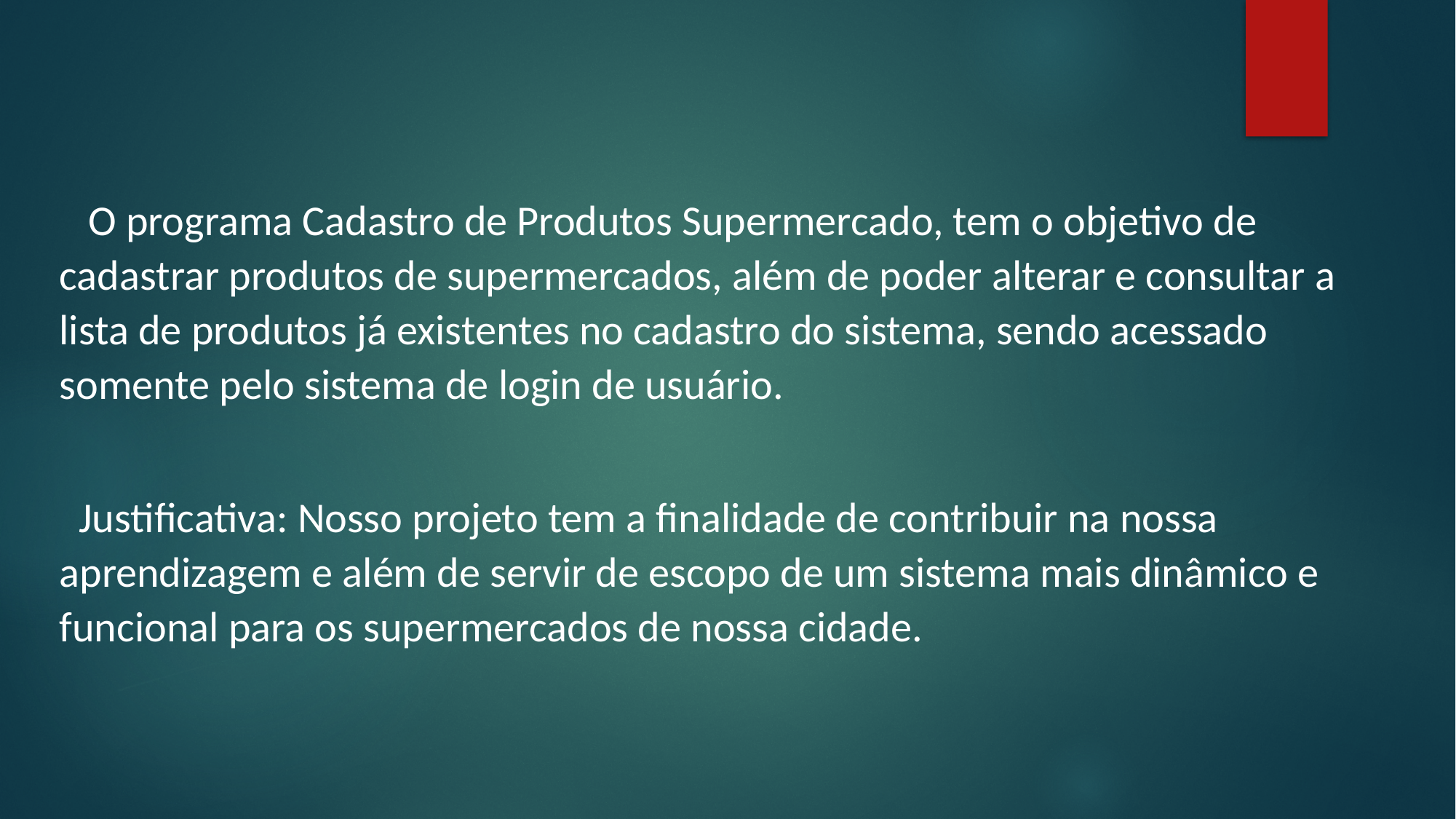

O programa Cadastro de Produtos Supermercado, tem o objetivo de cadastrar produtos de supermercados, além de poder alterar e consultar a lista de produtos já existentes no cadastro do sistema, sendo acessado somente pelo sistema de login de usuário.

  Justificativa: Nosso projeto tem a finalidade de contribuir na nossa aprendizagem e além de servir de escopo de um sistema mais dinâmico e funcional para os supermercados de nossa cidade.